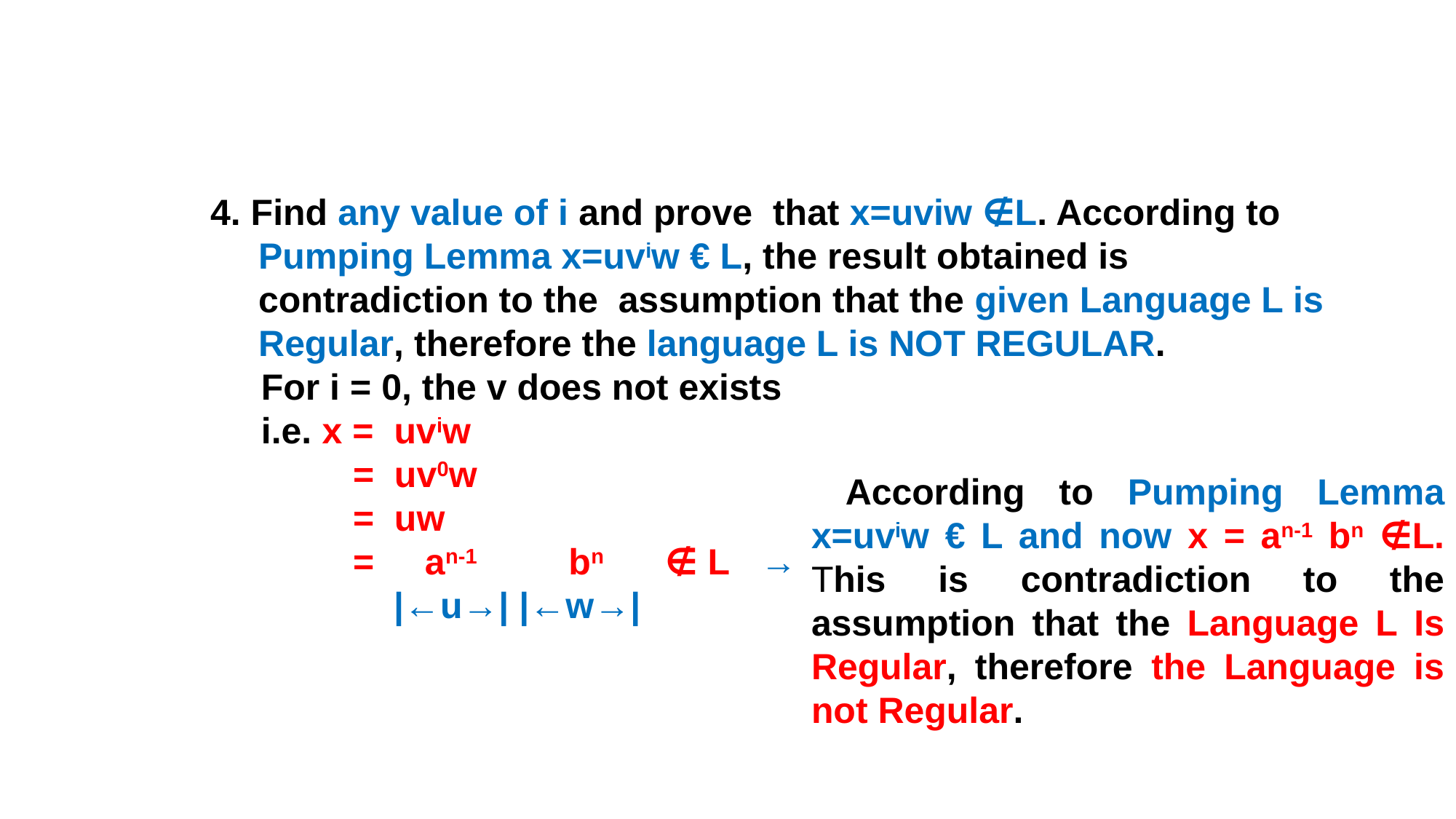

4. Find any value of i and prove  that x=uviw ∉L. According to Pumping Lemma x=uviw € L, the result obtained is contradiction to the  assumption that the given Language L is Regular, therefore the language L is NOT REGULAR.
     For i = 0, the v does not exists
     i.e. x =  uviw
              =  uv0w
              =  uw
              =     an-1         bn      ∉ L   →
                  |←u→| |←w→|

 According to Pumping Lemma x=uviw € L and now x = an-1 bn ∉L. This is contradiction to the assumption that the Language L Is Regular, therefore the Language is not Regular.